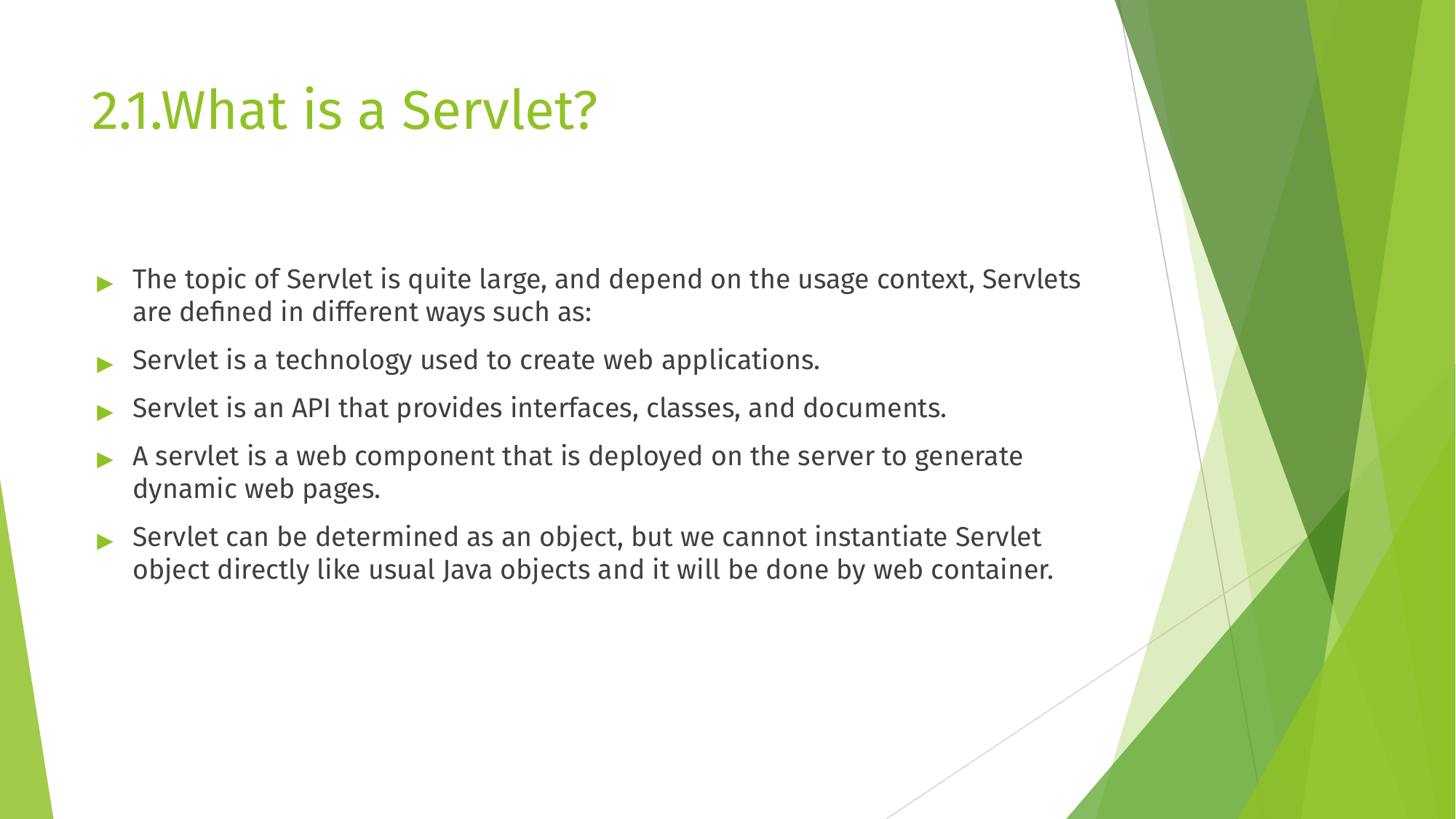

# 2.1.What is a Servlet?
The topic of Servlet is quite large, and depend on the usage context, Servlets are defined in different ways such as:
Servlet is a technology used to create web applications.
Servlet is an API that provides interfaces, classes, and documents.
A servlet is a web component that is deployed on the server to generate dynamic web pages.
Servlet can be determined as an object, but we cannot instantiate Servlet object directly like usual Java objects and it will be done by web container.